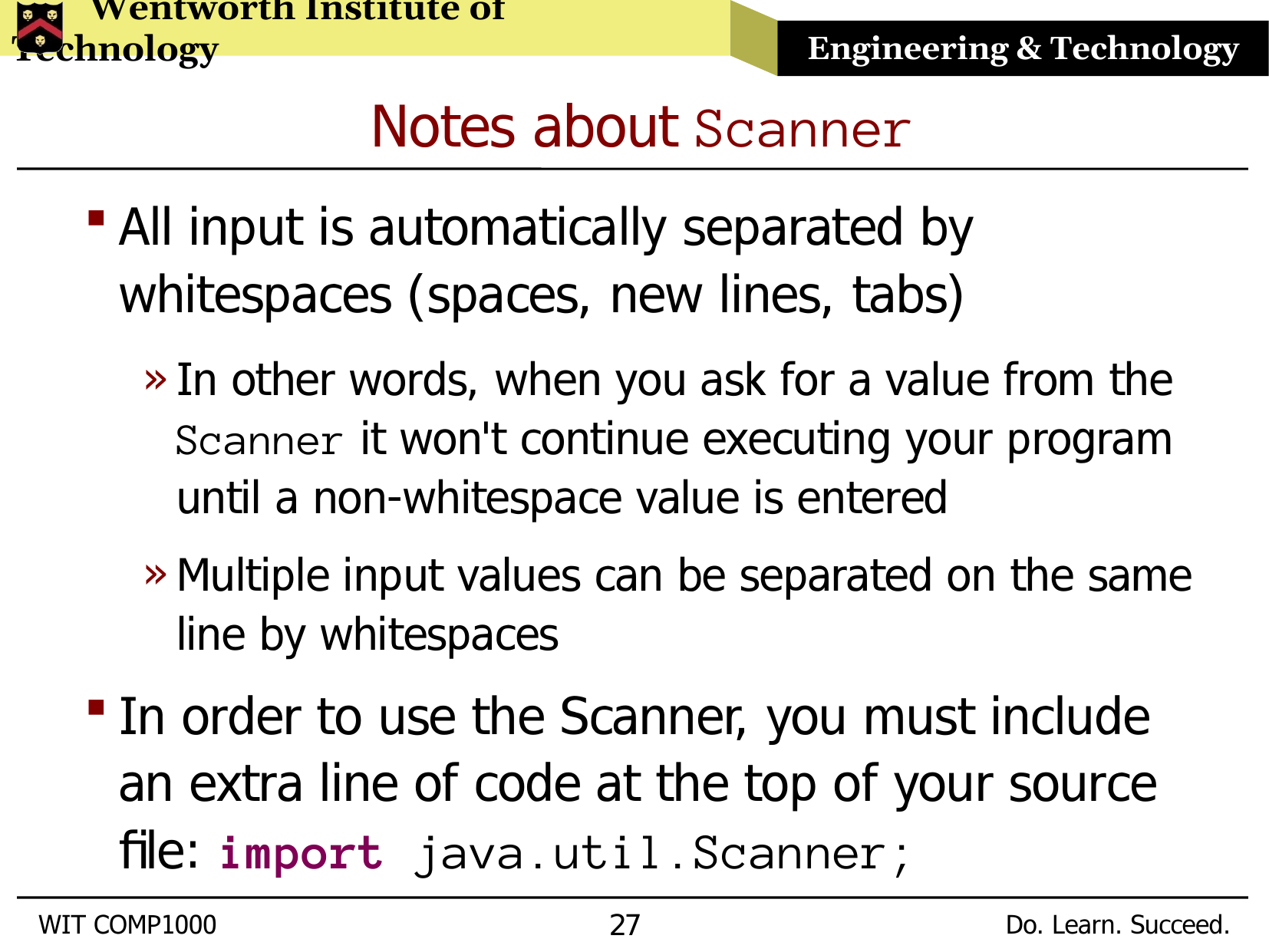

# Notes about Scanner
All input is automatically separated by whitespaces (spaces, new lines, tabs)
In other words, when you ask for a value from the Scanner it won't continue executing your program until a non-whitespace value is entered
Multiple input values can be separated on the same line by whitespaces
In order to use the Scanner, you must include an extra line of code at the top of your source file: import java.util.Scanner;